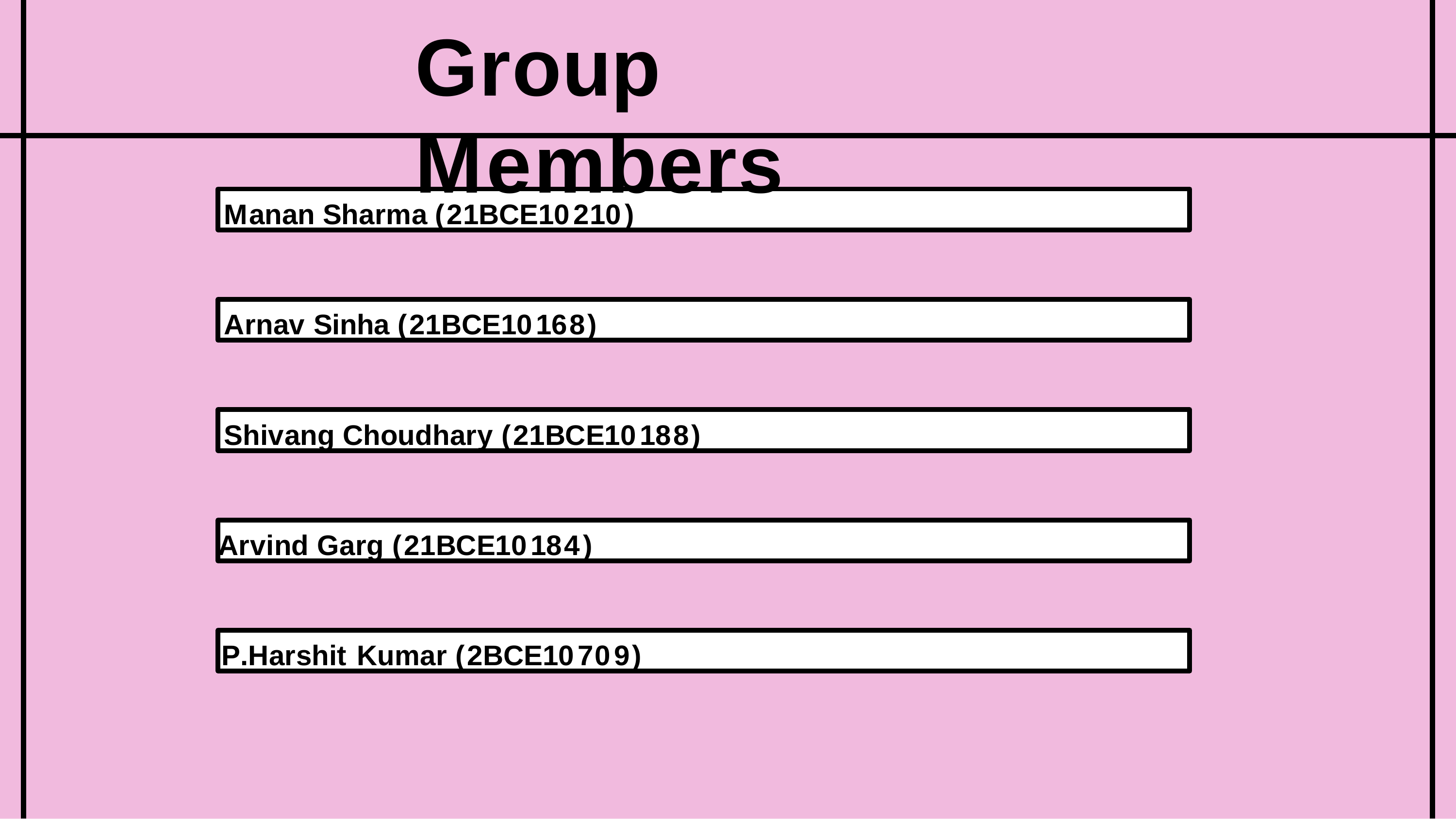

# Group Members
Manan Sharma (21BCE10210)
Arnav Sinha (21BCE10168)
Shivang Choudhary (21BCE10188)
Arvind Garg (21BCE10184)
P.Harshit Kumar (2BCE10709)